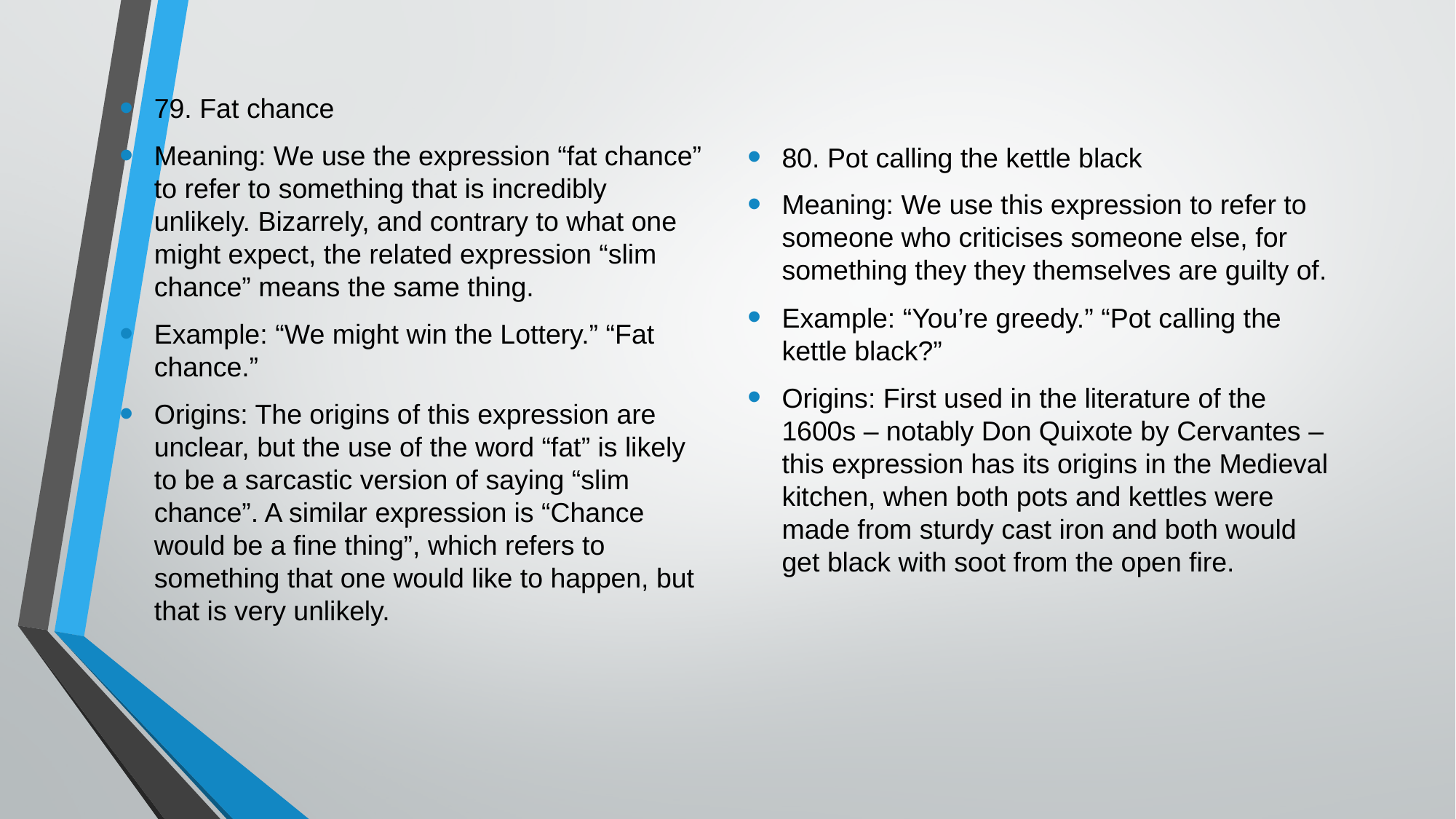

80. Pot calling the kettle black
Meaning: We use this expression to refer to someone who criticises someone else, for something they they themselves are guilty of.
Example: “You’re greedy.” “Pot calling the kettle black?”
Origins: First used in the literature of the 1600s – notably Don Quixote by Cervantes – this expression has its origins in the Medieval kitchen, when both pots and kettles were made from sturdy cast iron and both would get black with soot from the open fire.

79. Fat chance
Meaning: We use the expression “fat chance” to refer to something that is incredibly unlikely. Bizarrely, and contrary to what one might expect, the related expression “slim chance” means the same thing.
Example: “We might win the Lottery.” “Fat chance.”
Origins: The origins of this expression are unclear, but the use of the word “fat” is likely to be a sarcastic version of saying “slim chance”. A similar expression is “Chance would be a fine thing”, which refers to something that one would like to happen, but that is very unlikely.

#